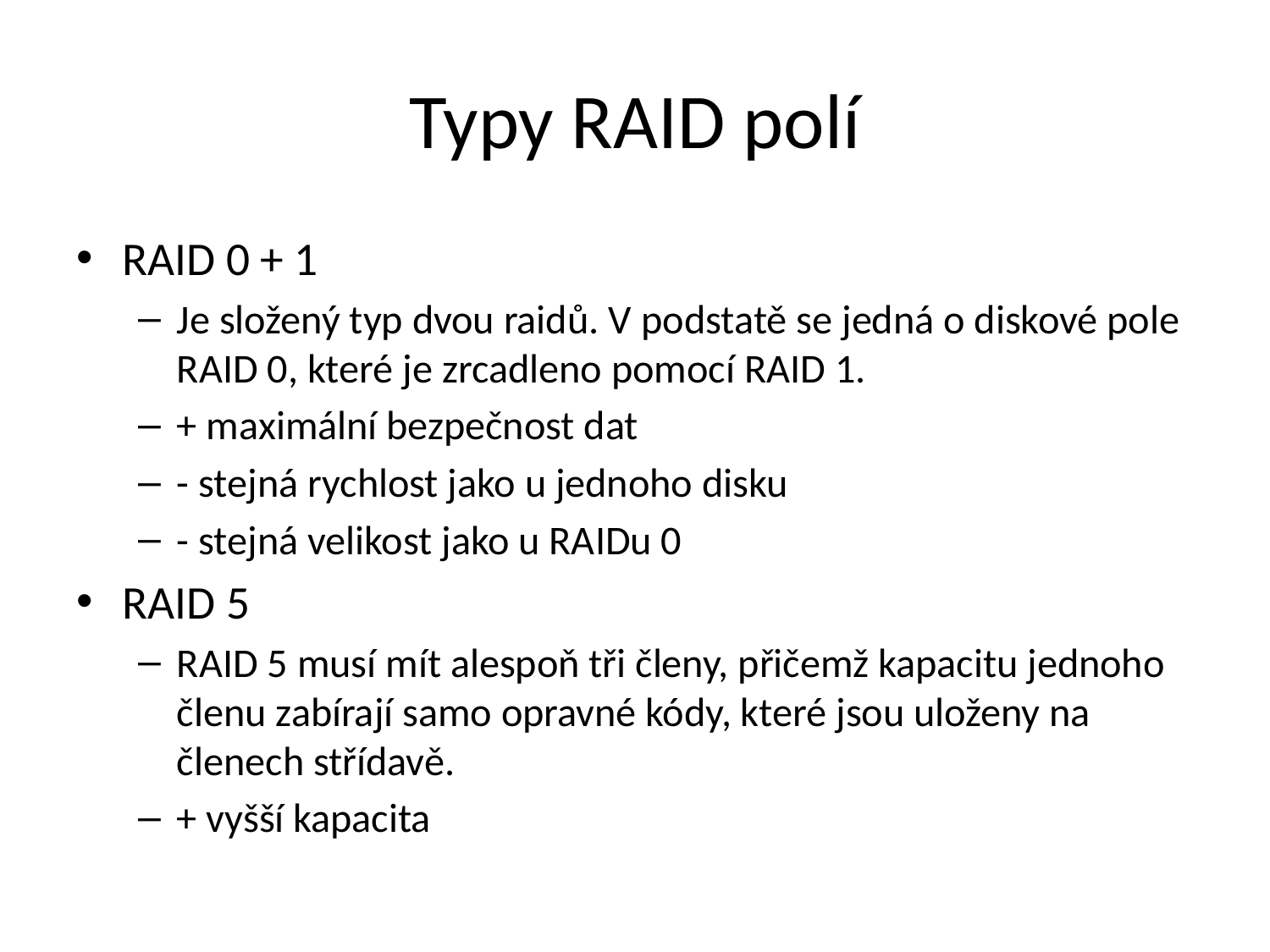

# Typy RAID polí
RAID 0 + 1
Je složený typ dvou raidů. V podstatě se jedná o diskové pole RAID 0, které je zrcadleno pomocí RAID 1.
+ maximální bezpečnost dat
- stejná rychlost jako u jednoho disku
- stejná velikost jako u RAIDu 0
RAID 5
RAID 5 musí mít alespoň tři členy, přičemž kapacitu jednoho členu zabírají samo opravné kódy, které jsou uloženy na členech střídavě.
+ vyšší kapacita